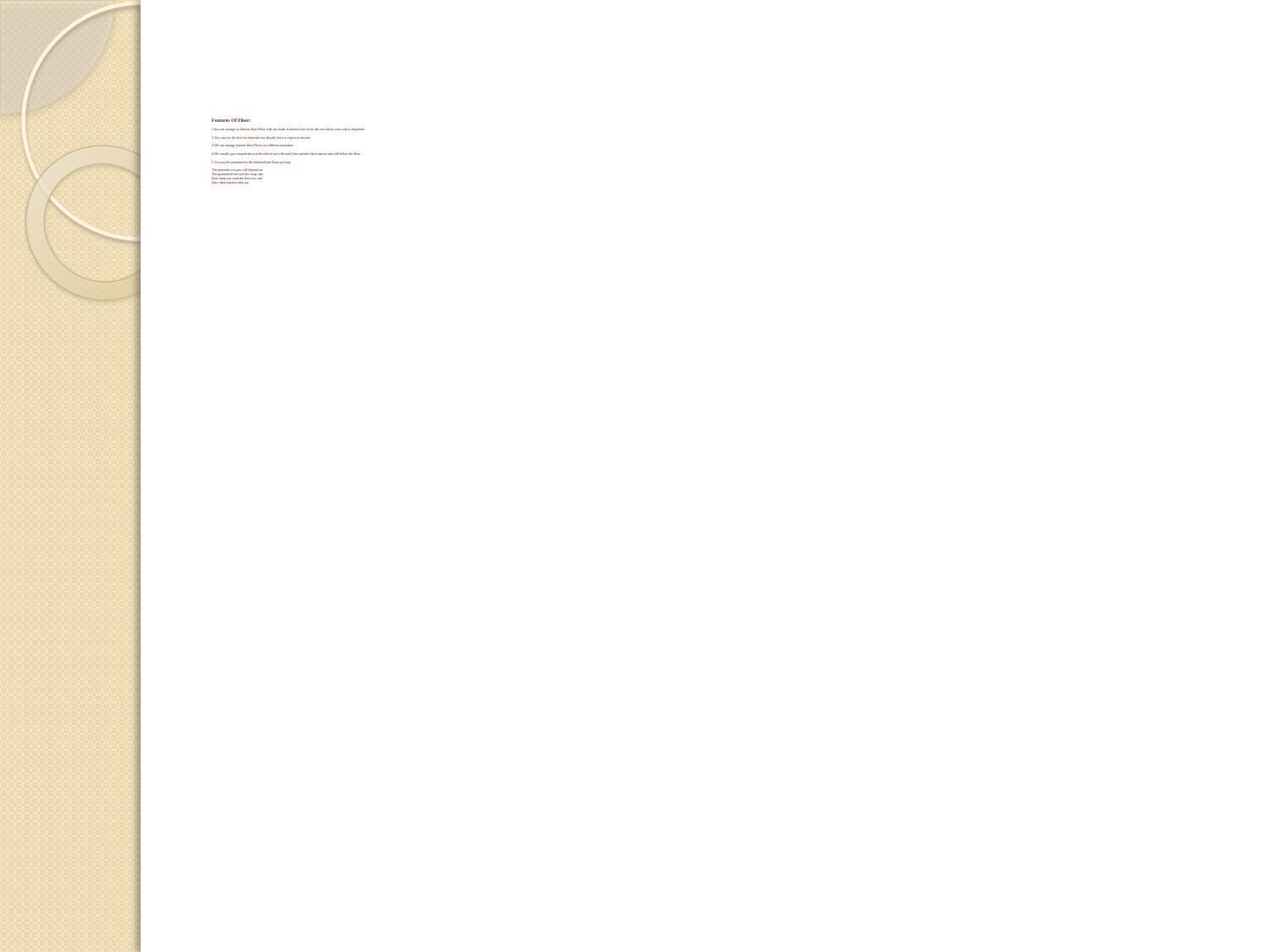

# Features Of Floor: 1.You can arrange an Interest-Rate Floor with any bank. It doesn't have to be the one where your cash is deposited. 2.You can use the floor for deposits you already have or expect to receive. 3.We can arrange Interest-Rate Floors for different maturities. 4.We usually pay compensation at the end of each relevant Libor period when interest rates fall below the floor. 5.You pay the premium for the Interest-Rate Floor up front The premium you pay will depend on: The guaranteed rate and the swap rate; How long you want the floor for; and How often interest rates are